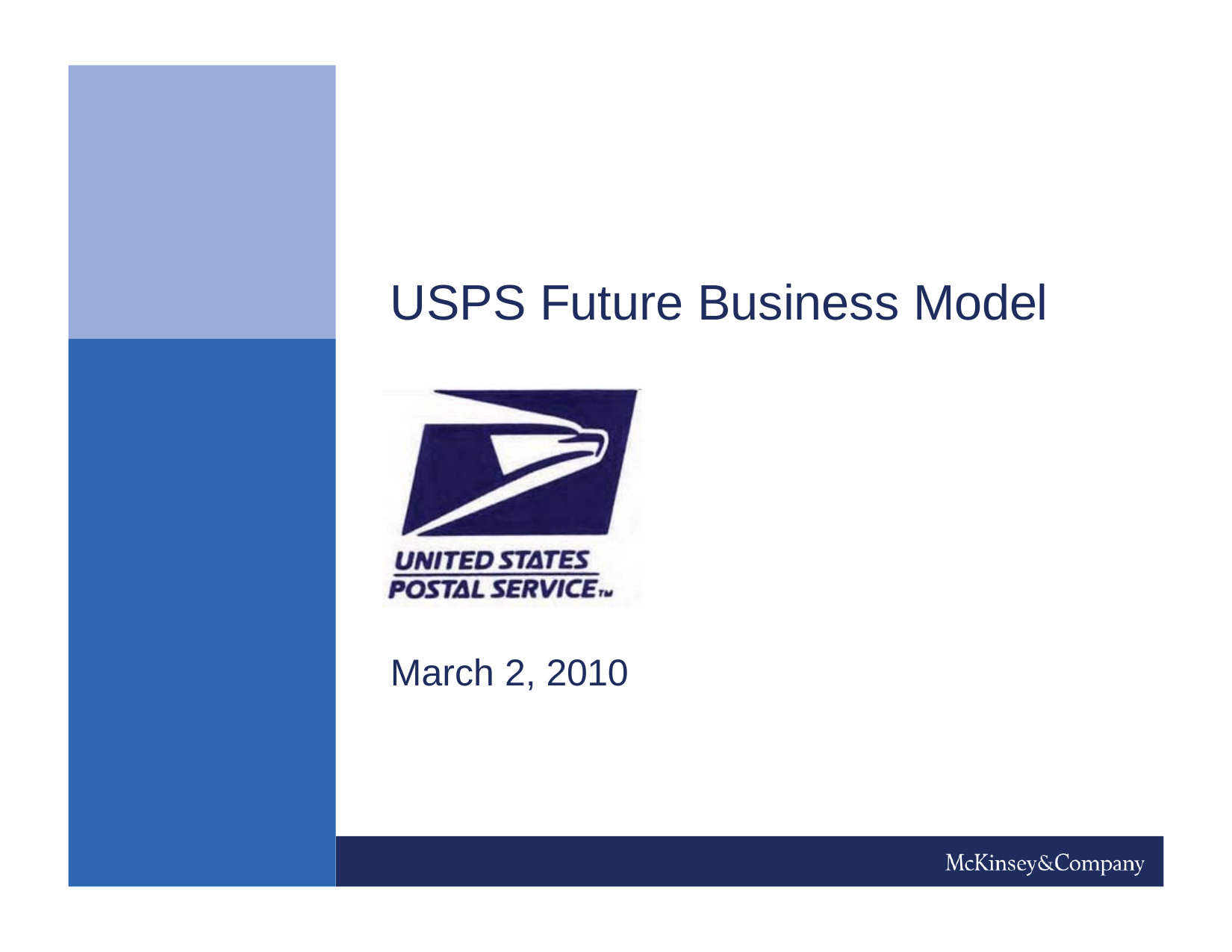

# USPS Future Business Model
March 2, 2010